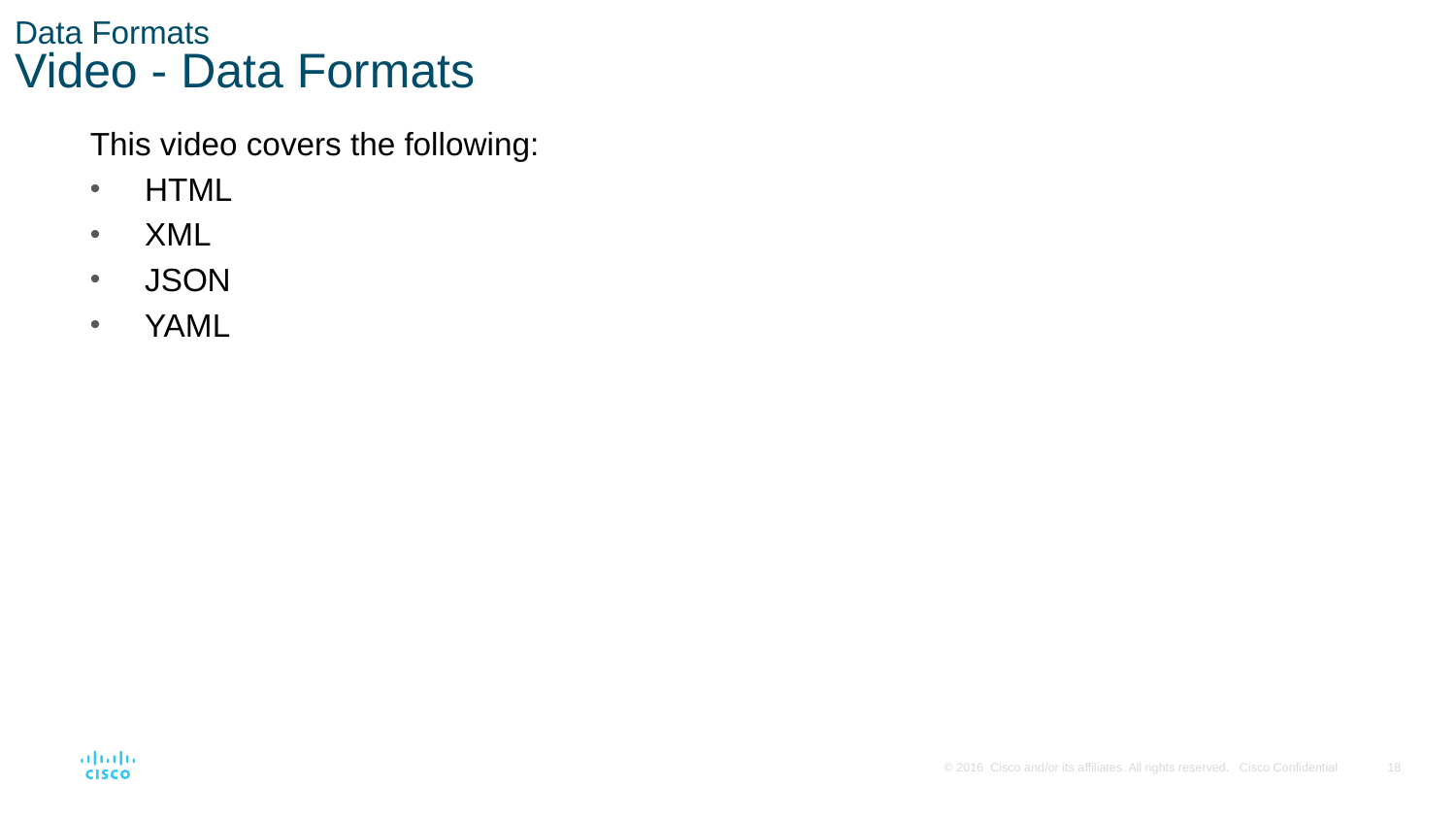

# Data Formats Video - Data Formats
This video covers the following:
HTML
XML
JSON
YAML